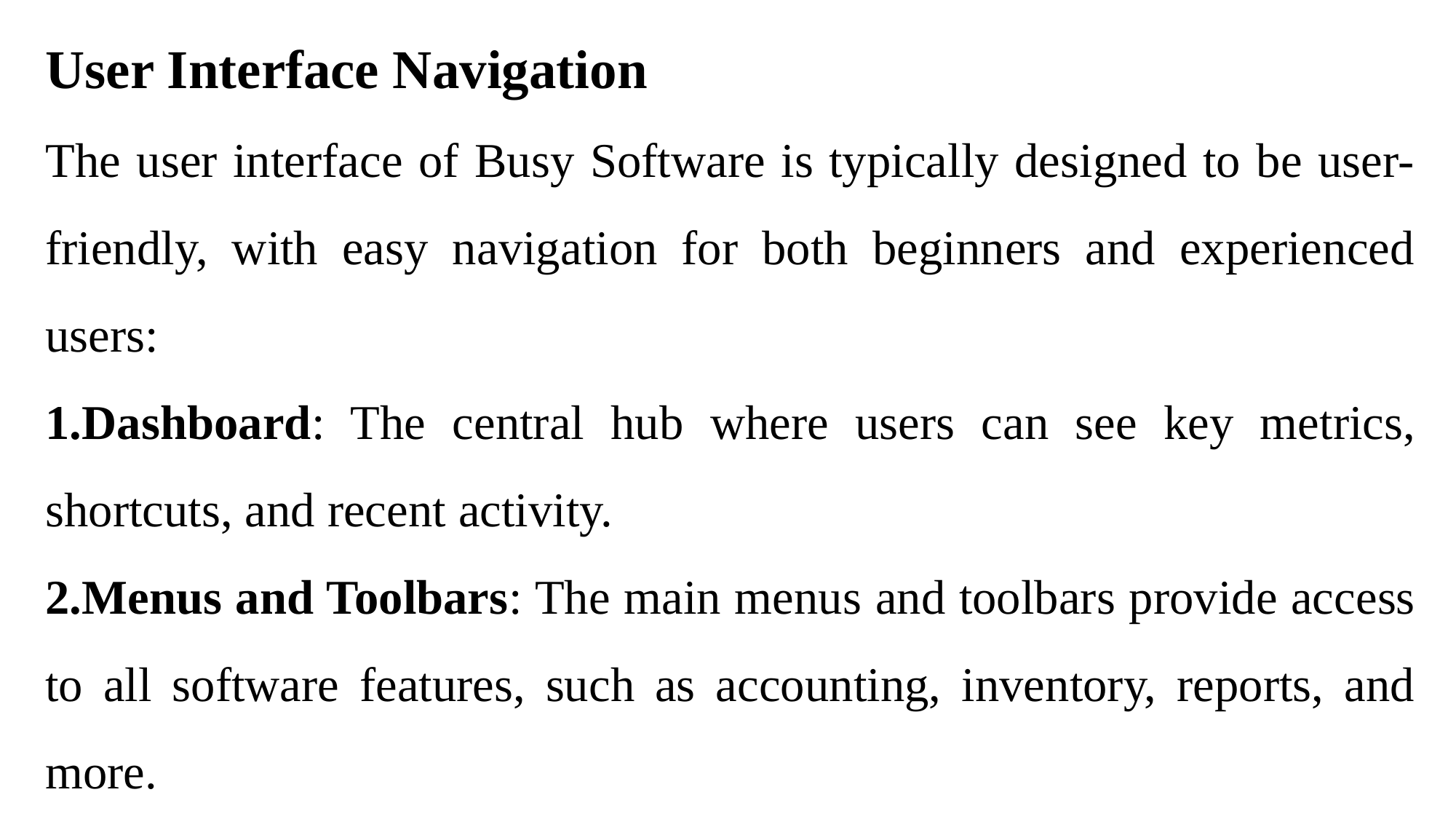

User Interface Navigation
The user interface of Busy Software is typically designed to be user-friendly, with easy navigation for both beginners and experienced users:
Dashboard: The central hub where users can see key metrics, shortcuts, and recent activity.
Menus and Toolbars: The main menus and toolbars provide access to all software features, such as accounting, inventory, reports, and more.